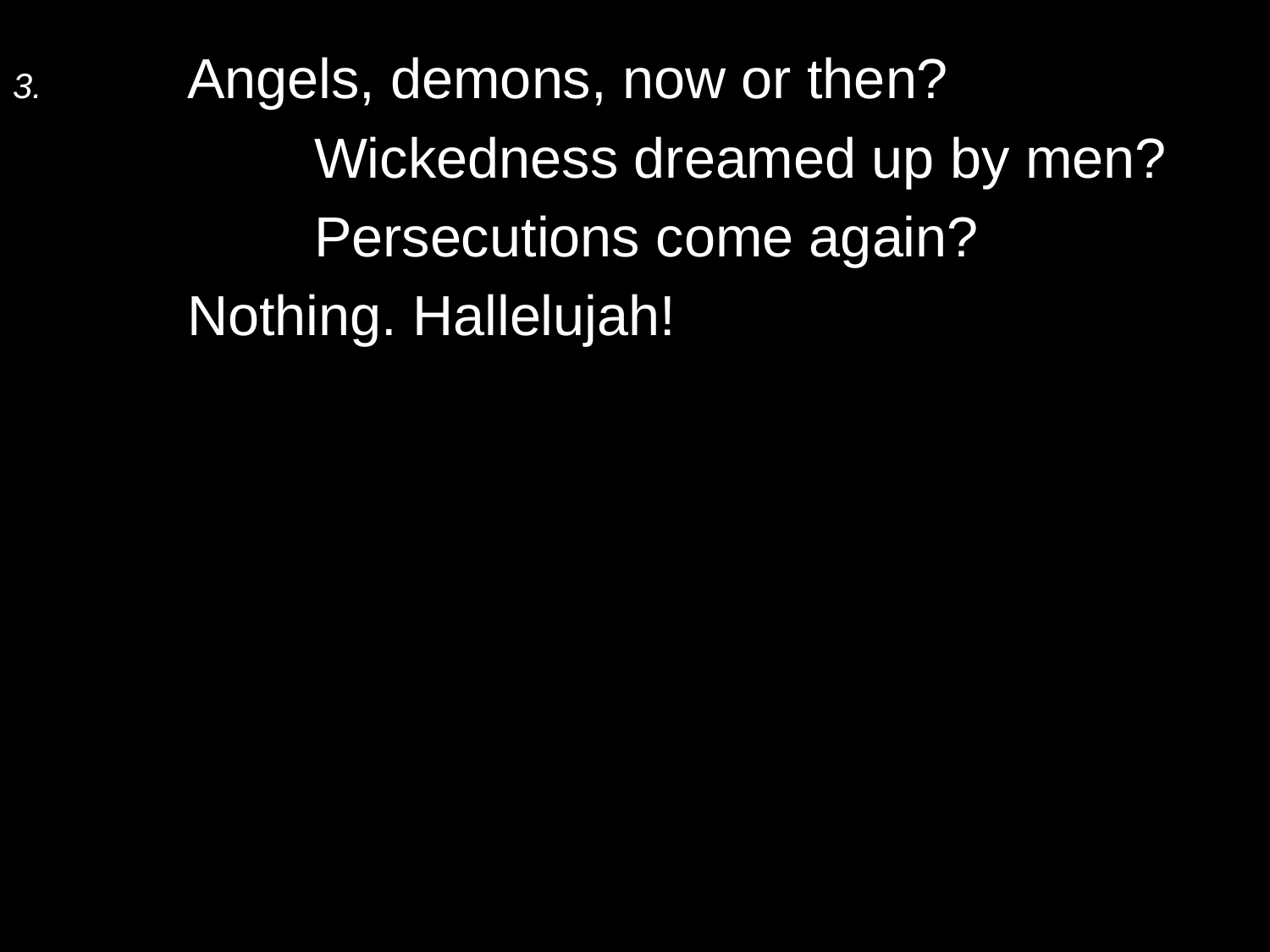

3.	Angels, demons, now or then?
		Wickedness dreamed up by men?
		Persecutions come again?
	Nothing. Hallelujah!